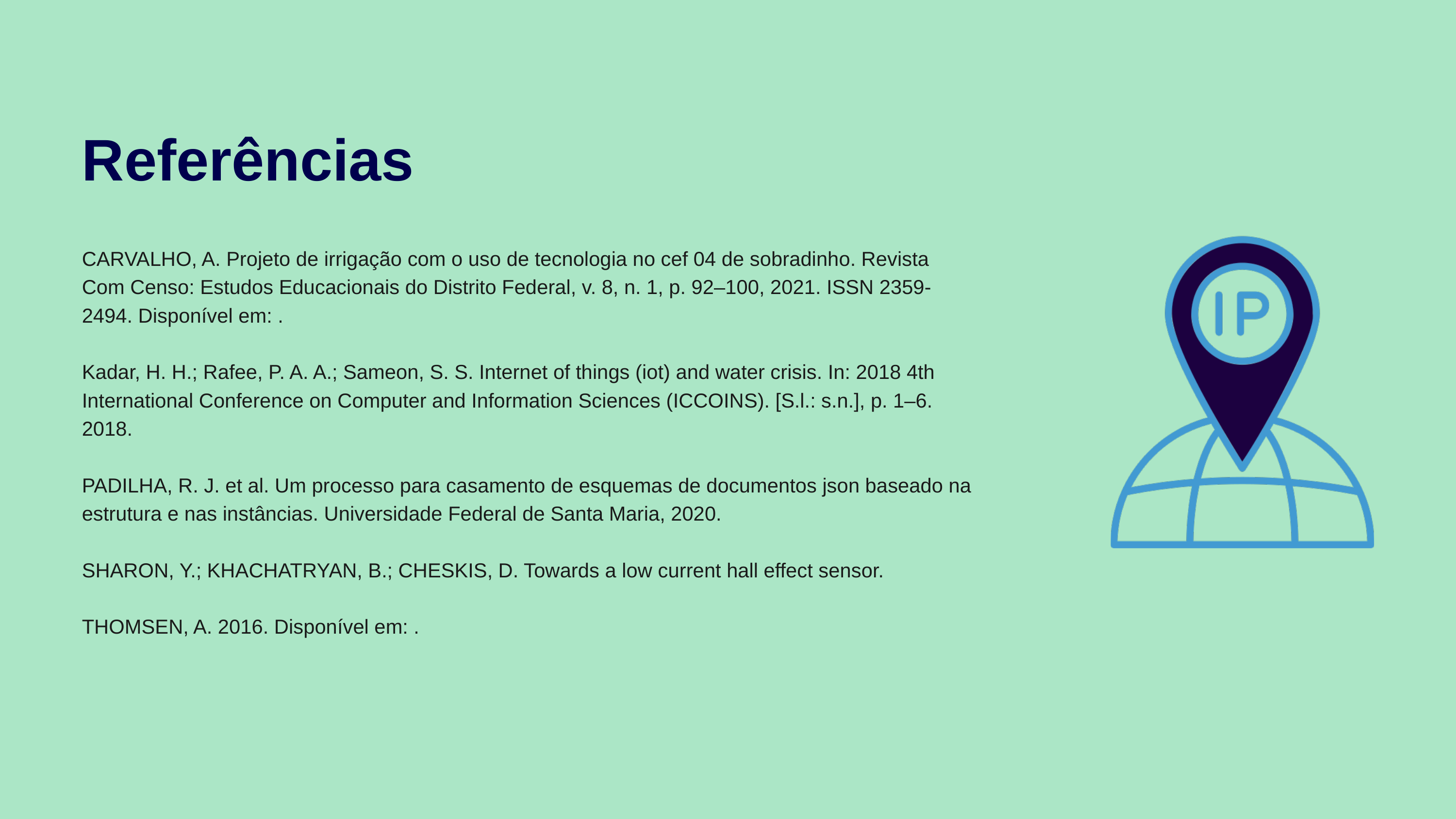

Referências

CARVALHO, A. Projeto de irrigação com o uso de tecnologia no cef 04 de sobradinho. Revista Com Censo: Estudos Educacionais do Distrito Federal, v. 8, n. 1, p. 92–100, 2021. ISSN 2359-2494. Disponível em: .

Kadar, H. H.; Rafee, P. A. A.; Sameon, S. S. Internet of things (iot) and water crisis. In: 2018 4th International Conference on Computer and Information Sciences (ICCOINS). [S.l.: s.n.], p. 1–6. 2018.

PADILHA, R. J. et al. Um processo para casamento de esquemas de documentos json baseado na estrutura e nas instâncias. Universidade Federal de Santa Maria, 2020.

SHARON, Y.; KHACHATRYAN, B.; CHESKIS, D. Towards a low current hall effect sensor.

THOMSEN, A. 2016. Disponível em: .